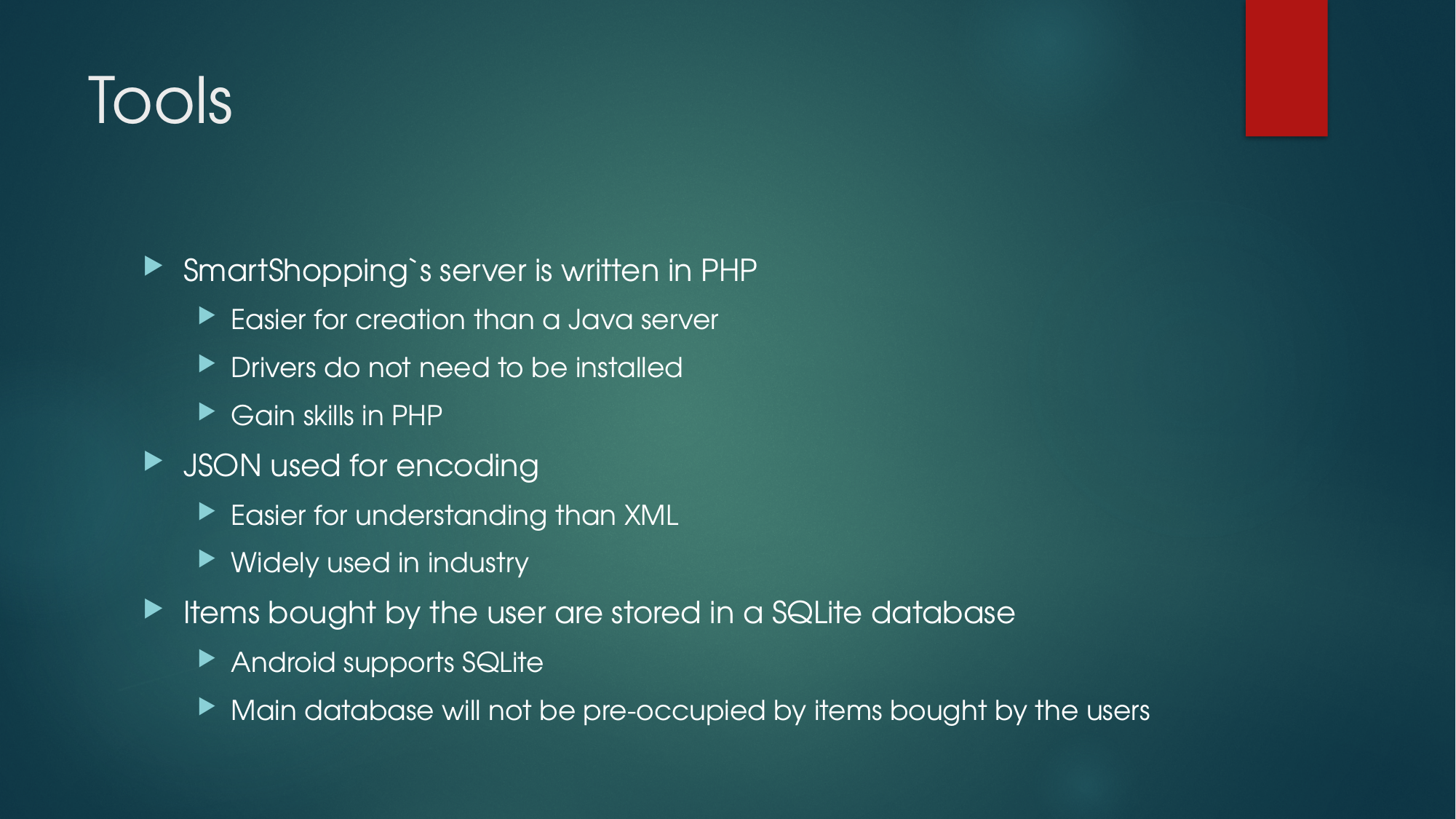

# Tools
SmartShopping`s server is written in PHP
Easier for creation than a Java server
Drivers do not need to be installed
Gain skills in PHP
JSON used for encoding
Easier for understanding than XML
Widely used in industry
Items bought by the user are stored in a SQLite database
Android supports SQLite
Main database will not be pre-occupied by items bought by the users